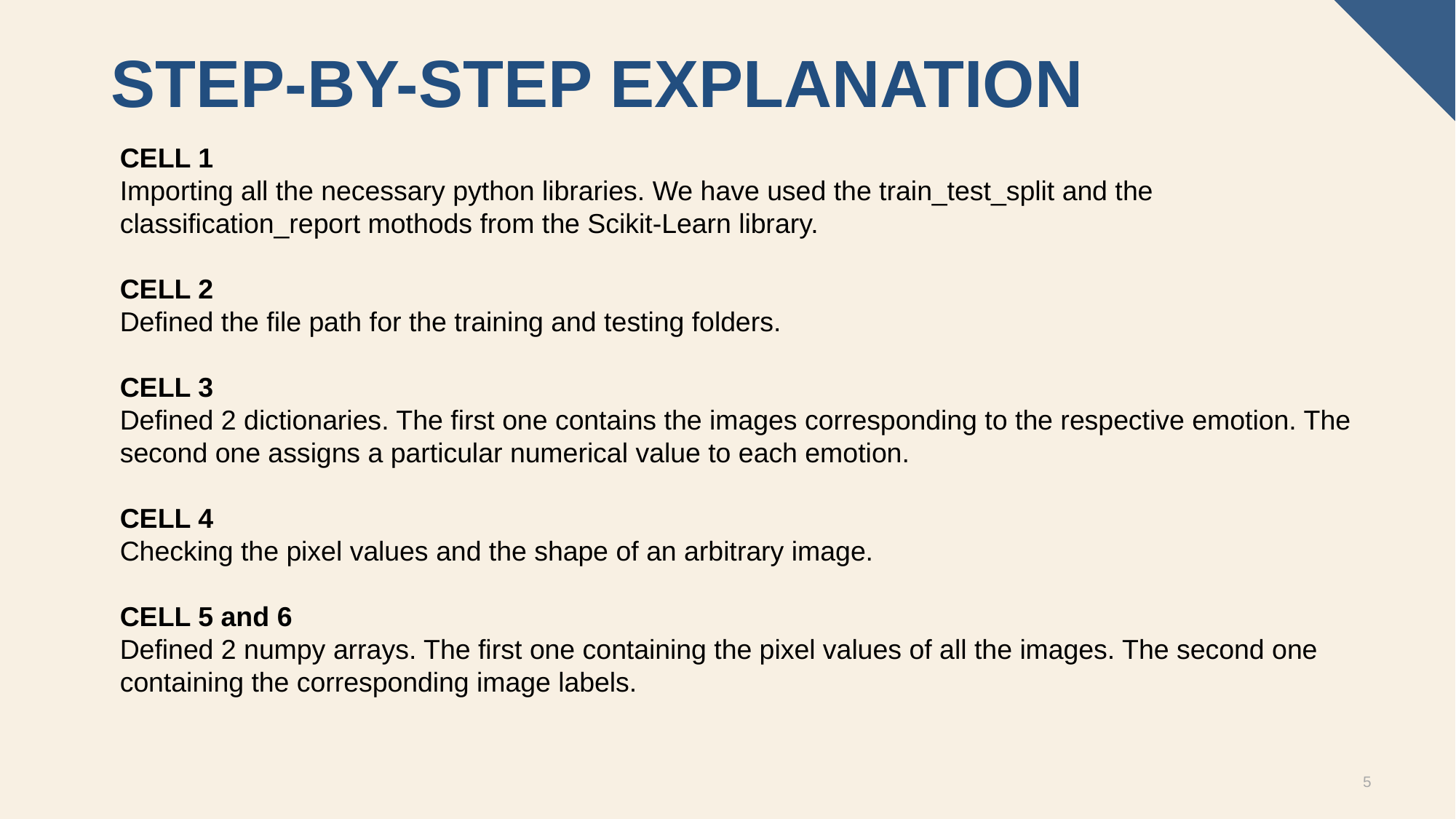

# Step-by-step explanation
CELL 1
Importing all the necessary python libraries. We have used the train_test_split and the classification_report mothods from the Scikit-Learn library.

CELL 2
Defined the file path for the training and testing folders.

CELL 3
Defined 2 dictionaries. The first one contains the images corresponding to the respective emotion. The second one assigns a particular numerical value to each emotion.

CELL 4
Checking the pixel values and the shape of an arbitrary image.

CELL 5 and 6
Defined 2 numpy arrays. The first one containing the pixel values of all the images. The second one containing the corresponding image labels.
5